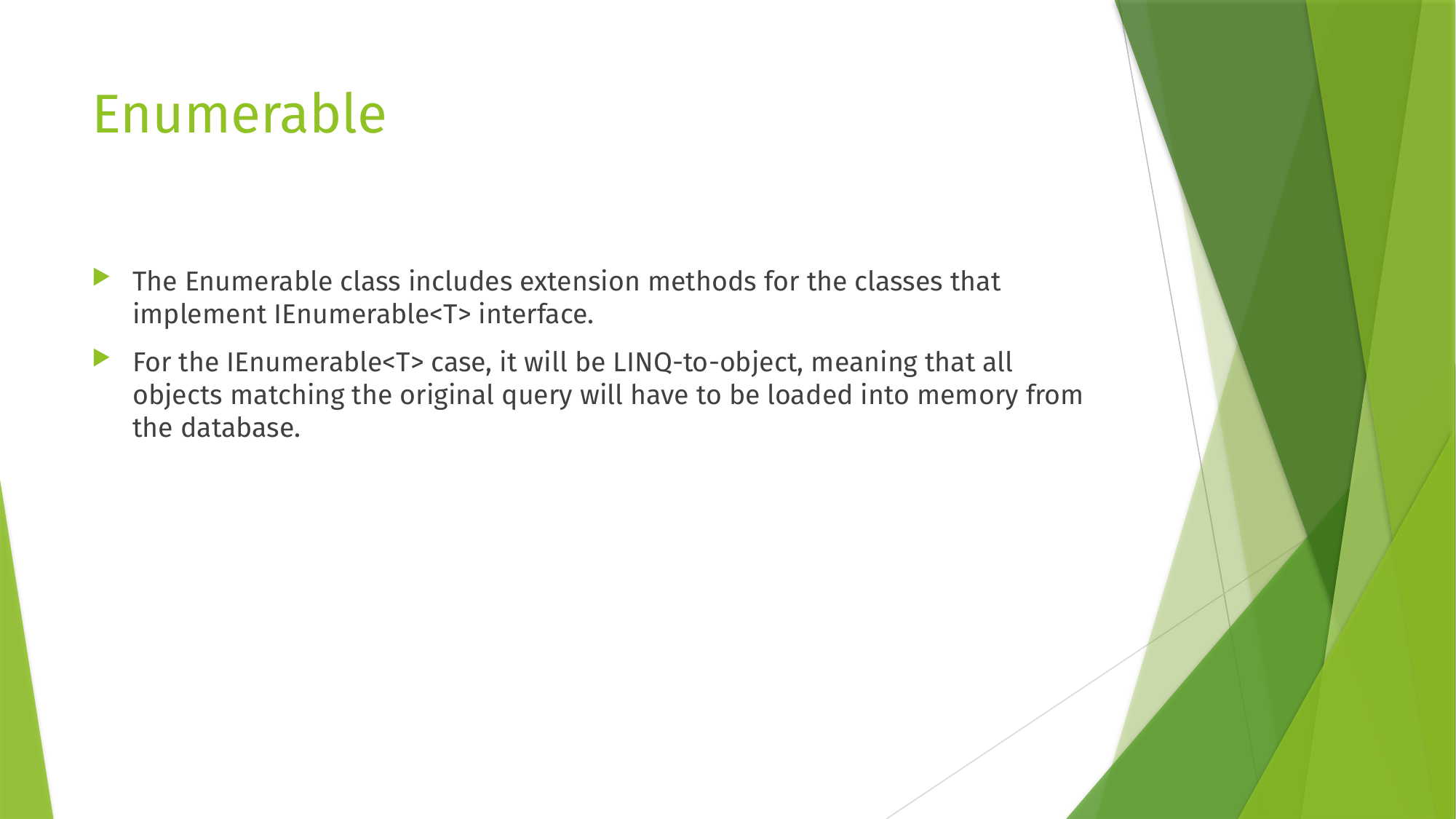

# Enumerable
The Enumerable class includes extension methods for the classes that implement IEnumerable<T> interface.
For the IEnumerable<T> case, it will be LINQ-to-object, meaning that all objects matching the original query will have to be loaded into memory from the database.